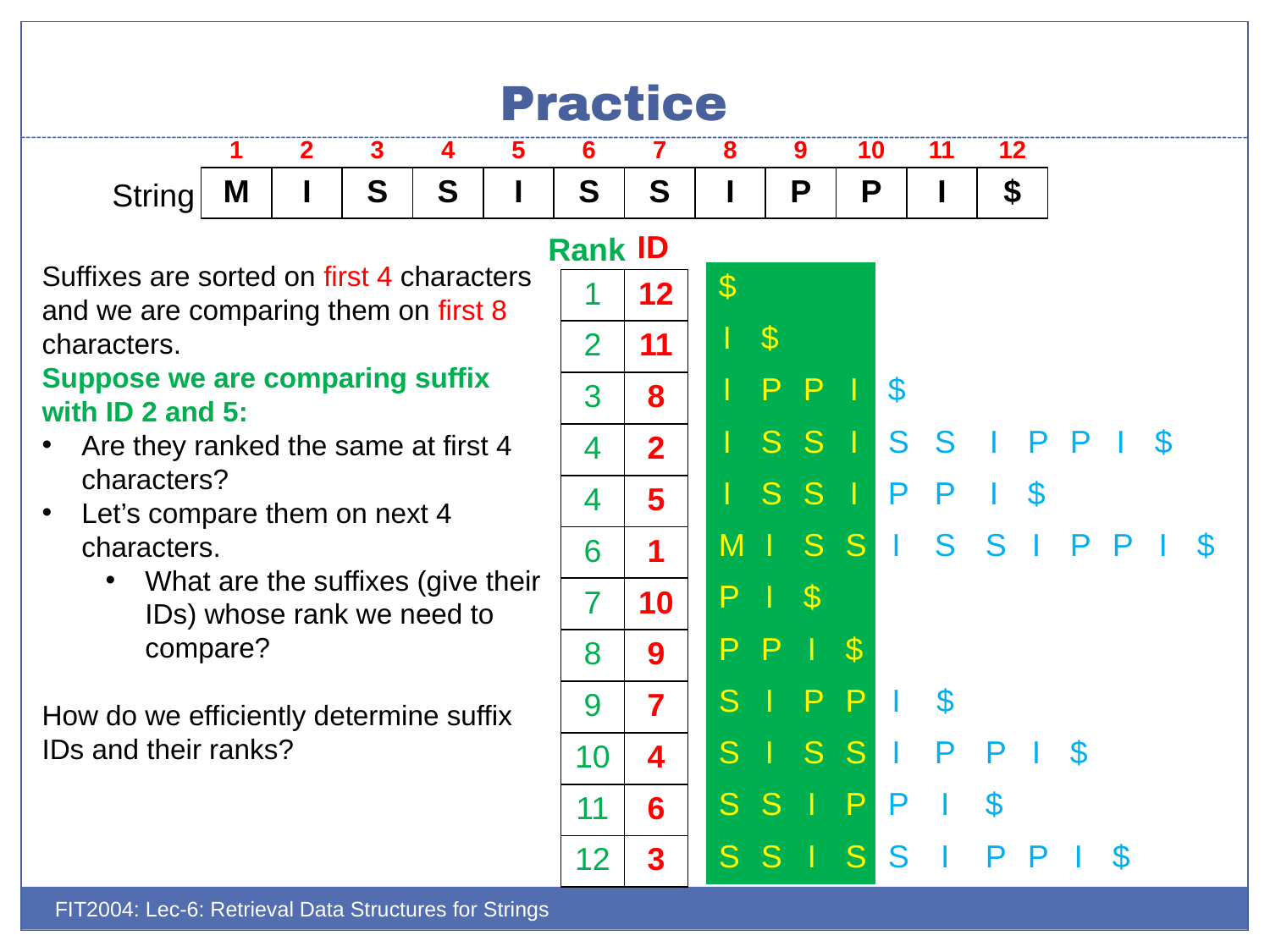

# Practice
| 1 | 2 | 3 | 4 | 5 | 6 | 7 | 8 | 9 | 10 | 11 | 12 |
| --- | --- | --- | --- | --- | --- | --- | --- | --- | --- | --- | --- |
| M | I | S | S | I | S | S | I | P | P | I | $ |
| --- | --- | --- | --- | --- | --- | --- | --- | --- | --- | --- | --- |
String
ID
Rank
Suffixes are sorted on first 4 characters and we are comparing them on first 8 characters.
Suppose we are comparing suffix with ID 2 and 5:
Are they ranked the same at first 4 characters?
Let’s compare them on next 4 characters.
What are the suffixes (give their IDs) whose rank we need to compare?

How do we efficiently determine suffix IDs and their ranks?

| $ |  |  |  |  |  |  |  |  |  |  |  |
| --- | --- | --- | --- | --- | --- | --- | --- | --- | --- | --- | --- |
| I | $ |  |  |  |  |  |  |  |  |  |  |
| I | P | P | I | $ |  |  |  |  |  |  |  |
| I | S | S | I | S | S | I | P | P | I | $ |  |
| I | S | S | I | P | P | I | $ |  |  |  |  |
| M | I | S | S | I | S | S | I | P | P | I | $ |
| P | I | $ |  |  |  |  |  |  |  |  |  |
| P | P | I | $ |  |  |  |  |  |  |  |  |
| S | I | P | P | I | $ |  |  |  |  |  |  |
| S | I | S | S | I | P | P | I | $ |  |  |  |
| S | S | I | P | P | I | $ |  |  |  |  |  |
| S | S | I | S | S | I | P | P | I | $ |  |  |
| 1 | 12 |
| --- | --- |
| 2 | 11 |
| 3 | 8 |
| 4 | 2 |
| 4 | 5 |
| 6 | 1 |
| 7 | 10 |
| 8 | 9 |
| 9 | 7 |
| 10 | 4 |
| 11 | 6 |
| 12 | 3 |
FIT2004: Lec-6: Retrieval Data Structures for Strings